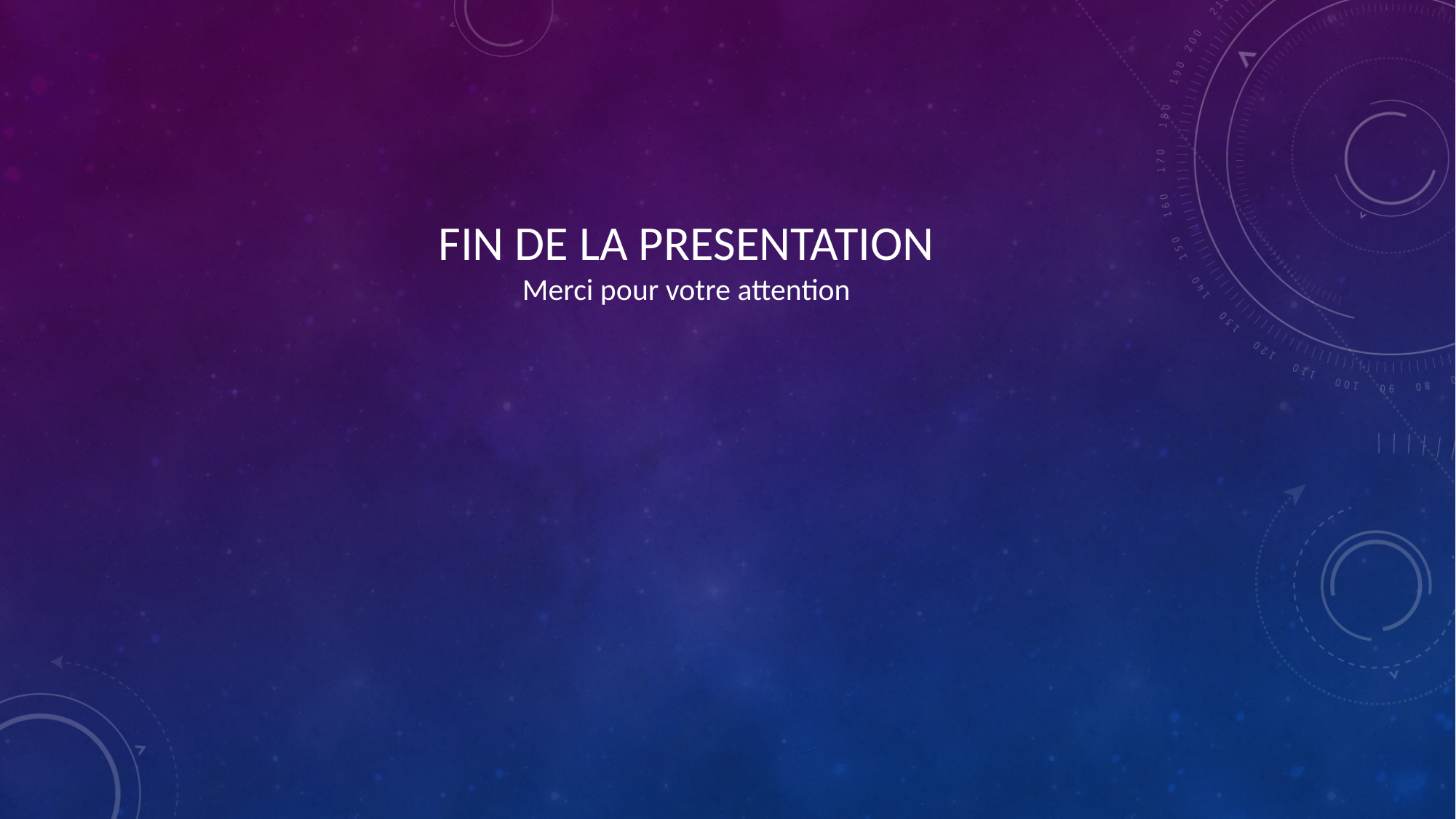

# FIN DE LA PRESENTATION Merci pour votre attention